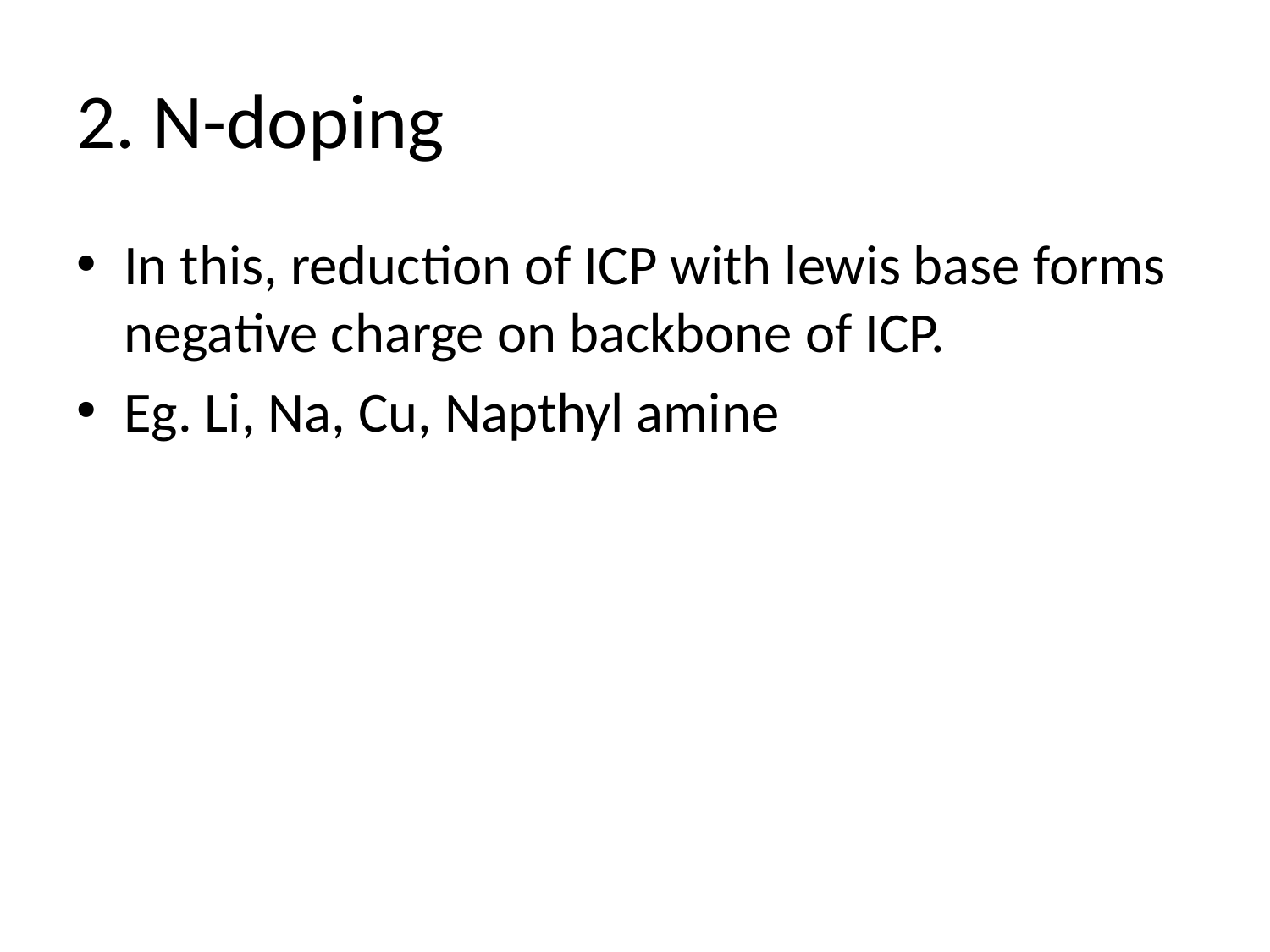

# 2. N-doping
In this, reduction of ICP with lewis base forms negative charge on backbone of ICP.
Eg. Li, Na, Cu, Napthyl amine